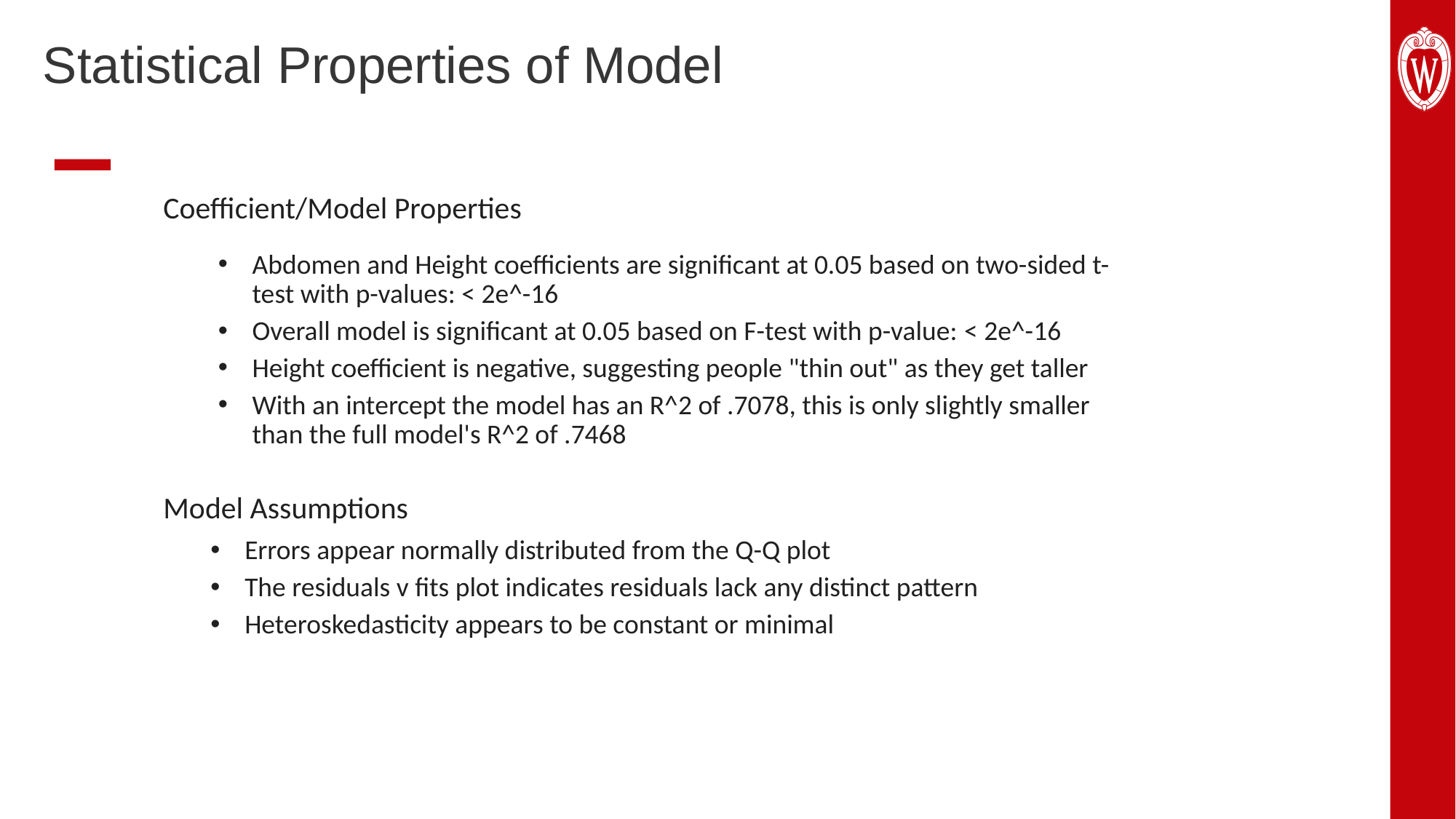

Statistical Properties of Model
Coefficient/Model Properties
Abdomen and Height coefficients are significant at 0.05 based on two-sided t-test with p-values: < 2e^-16
Overall model is significant at 0.05 based on F-test with p-value: < 2e^-16
Height coefficient is negative, suggesting people "thin out" as they get taller
With an intercept the model has an R^2 of .7078, this is only slightly smaller than the full model's R^2 of .7468

Model Assumptions
Errors appear normally distributed from the Q-Q plot
The residuals v fits plot indicates residuals lack any distinct pattern
Heteroskedasticity appears to be constant or minimal